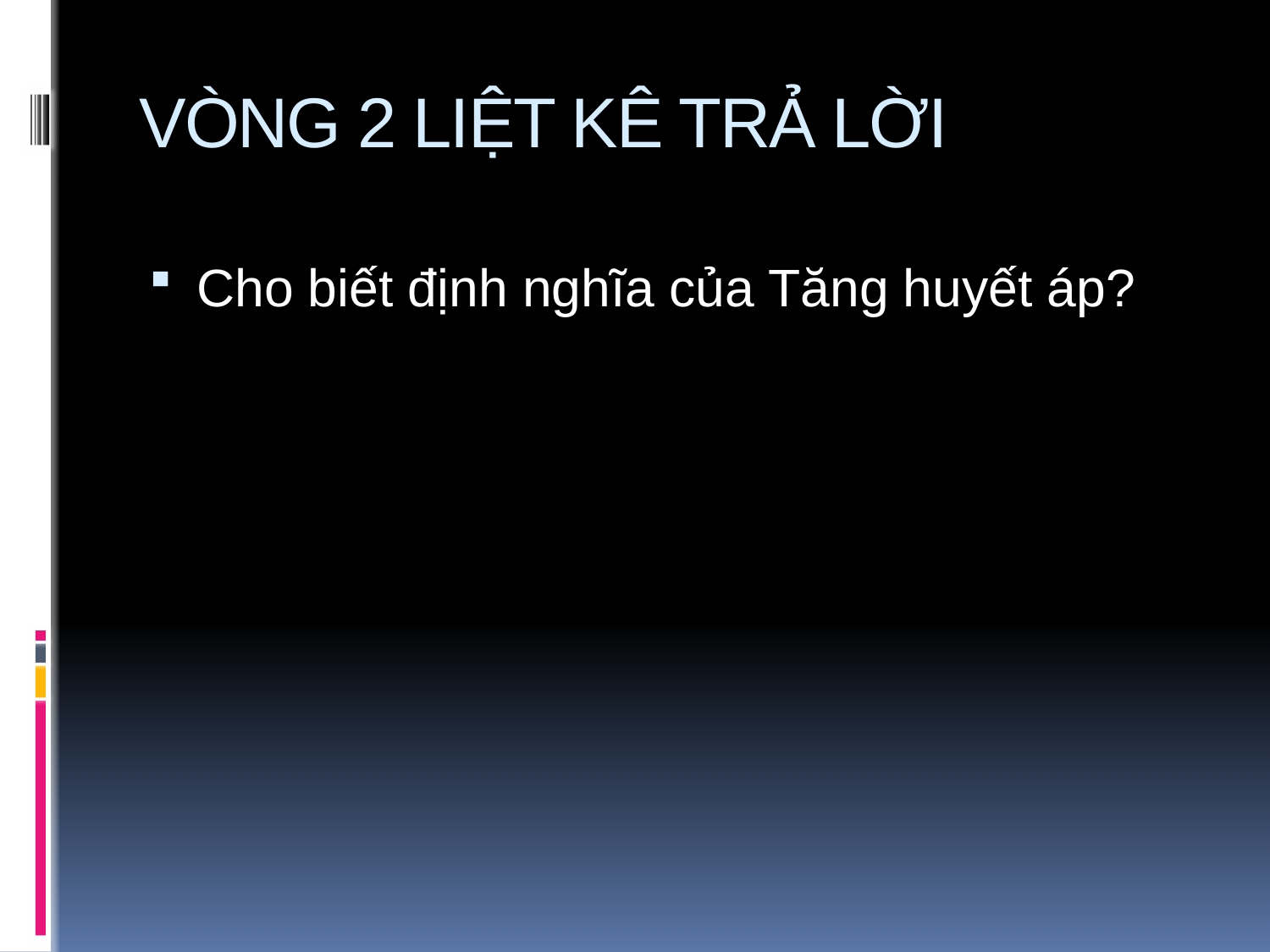

# VÒNG 2 LIỆT KÊ TRẢ LỜI
Cho biết định nghĩa của Tăng huyết áp?